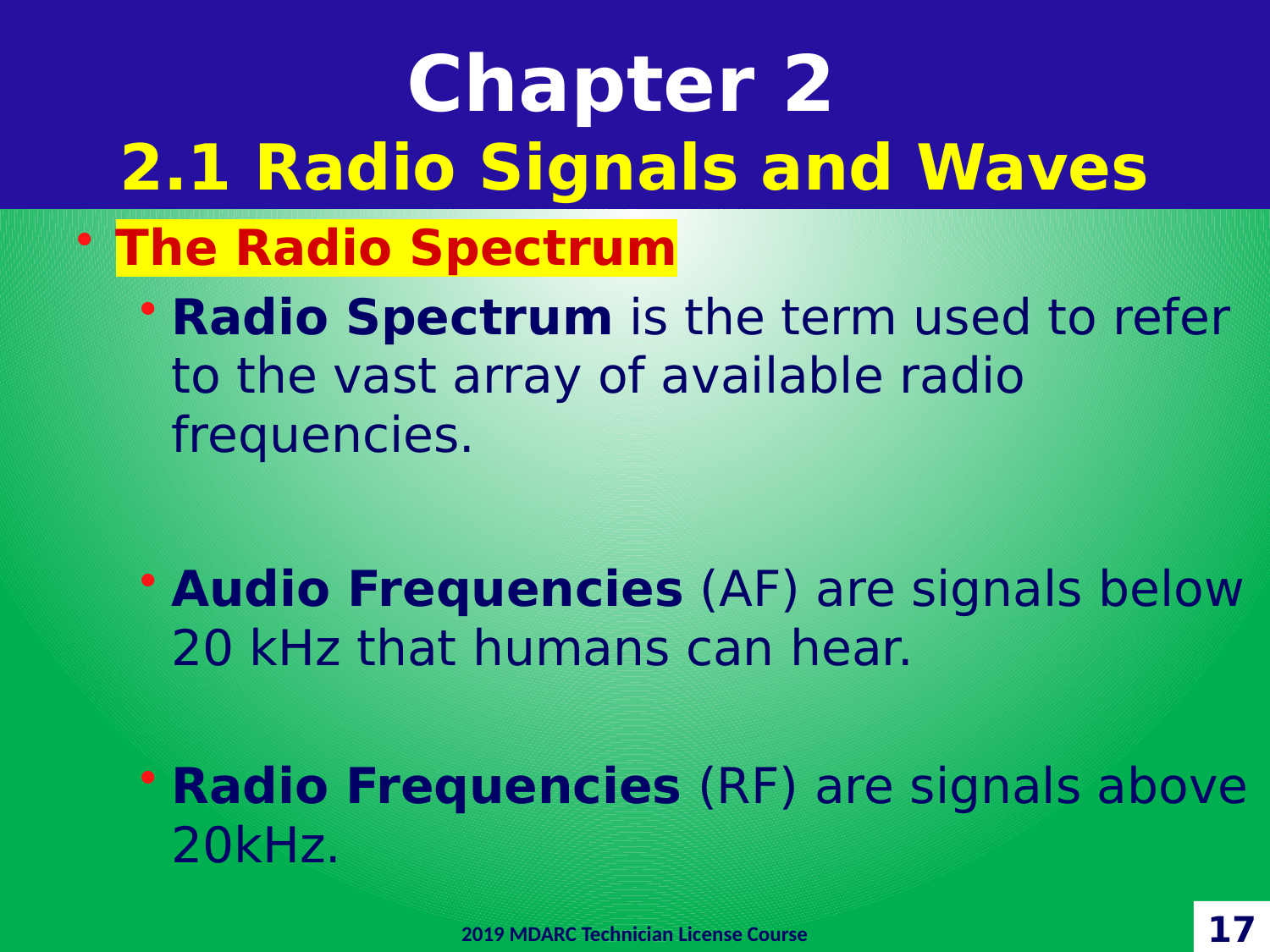

# Chapter 2 2.1 Radio Signals and Waves
The Radio Spectrum
Radio Spectrum is the term used to refer to the vast array of available radio frequencies.

Audio Frequencies (AF) are signals below 20 kHz that humans can hear.

Radio Frequencies (RF) are signals above 20kHz.
17
2019 MDARC Technician License Course